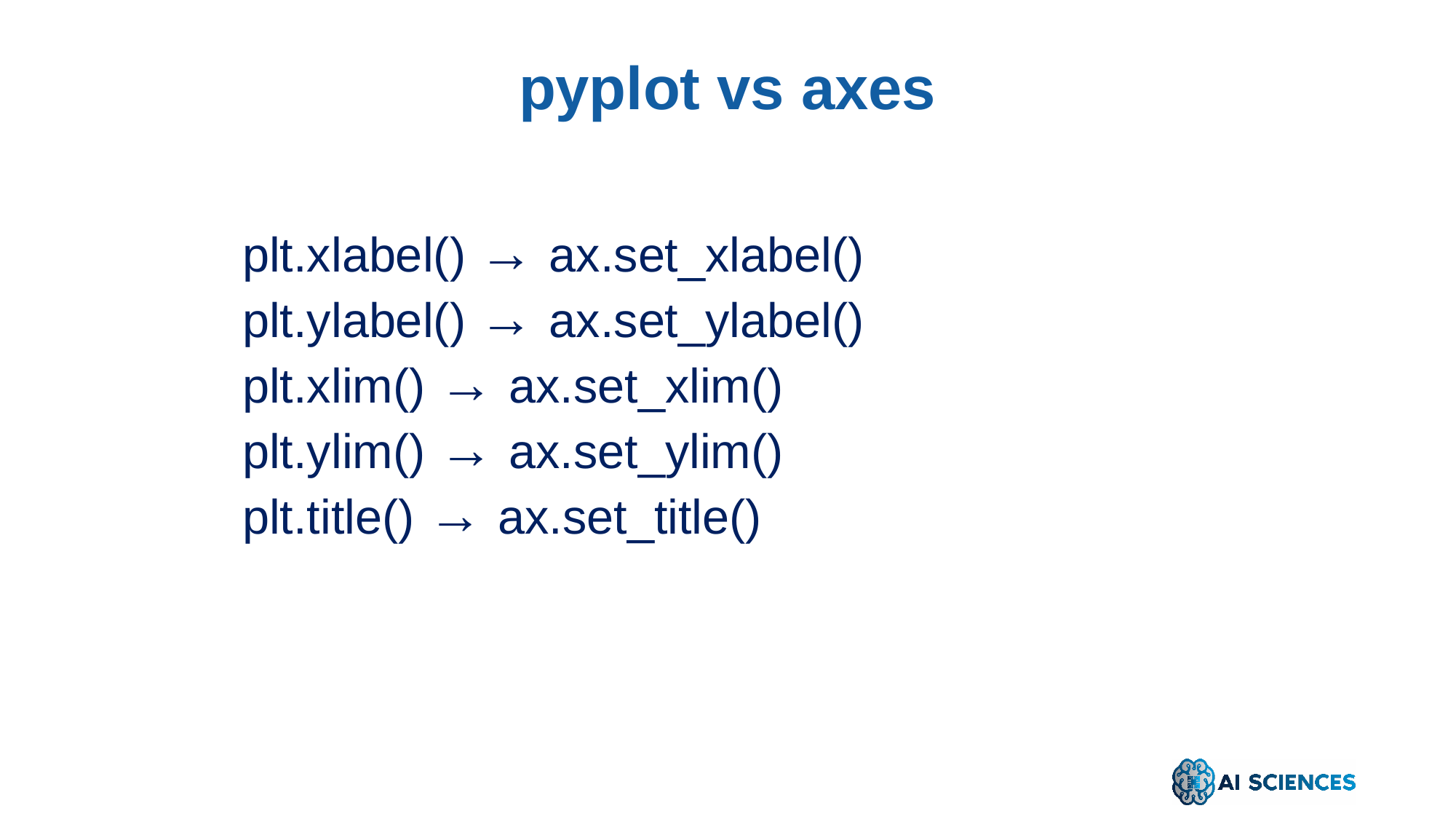

# pyplot vs axes
plt.xlabel() → ax.set_xlabel()
plt.ylabel() → ax.set_ylabel()
plt.xlim() → ax.set_xlim()
plt.ylim() → ax.set_ylim()
plt.title() → ax.set_title()